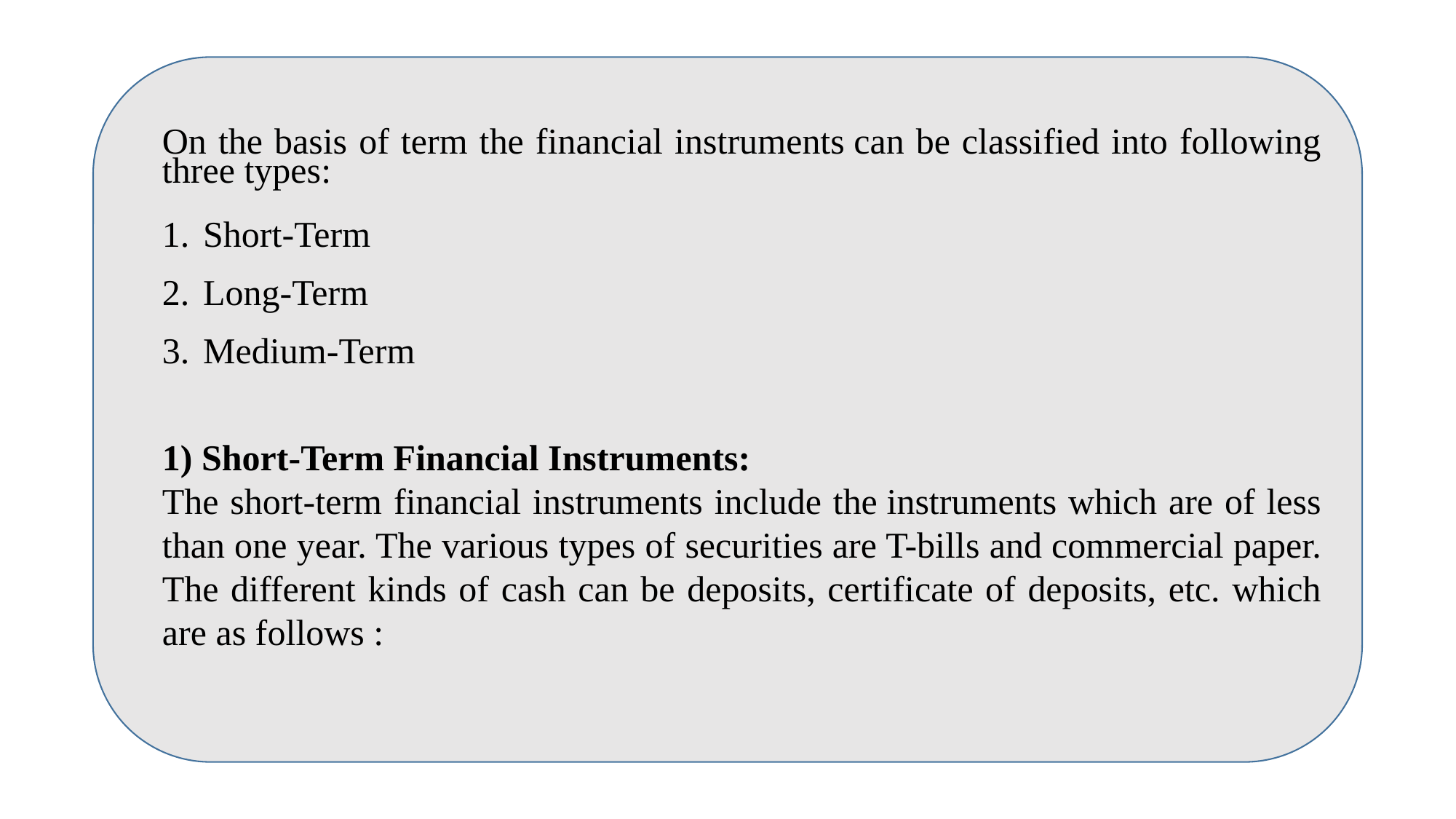

On the basis of term the financial instruments can be classified into following three types:
Short-Term
Long-Term
Medium-Term

1) Short-Term Financial Instruments:
The short-term financial instruments include the instruments which are of less than one year. The various types of securities are T-bills and commercial paper. The different kinds of cash can be deposits, certificate of deposits, etc. which are as follows :